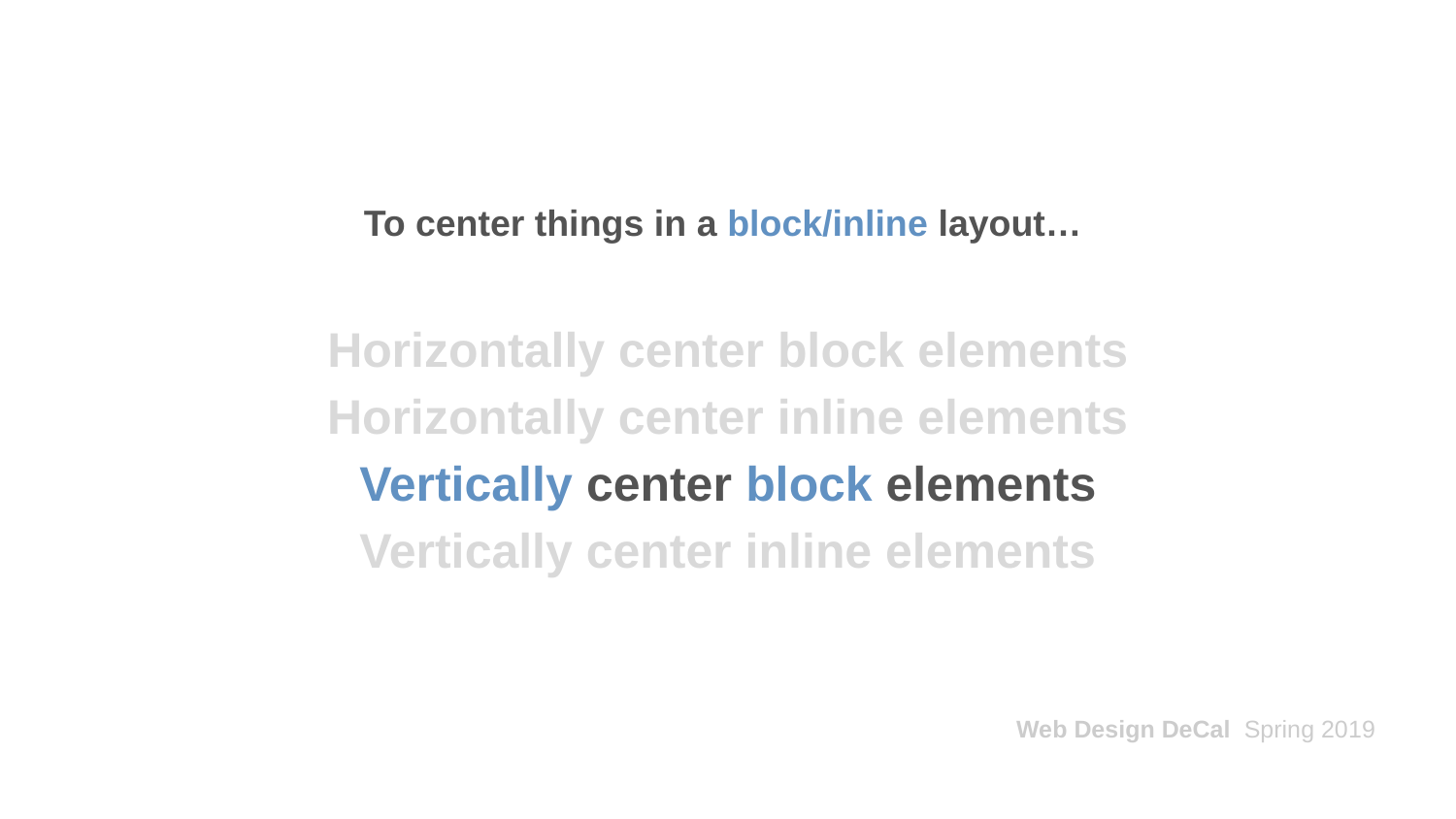

# To center things in a block/inline layout…

Horizontally center block elements
Horizontally center inline elements
Vertically center block elements
Vertically center inline elements